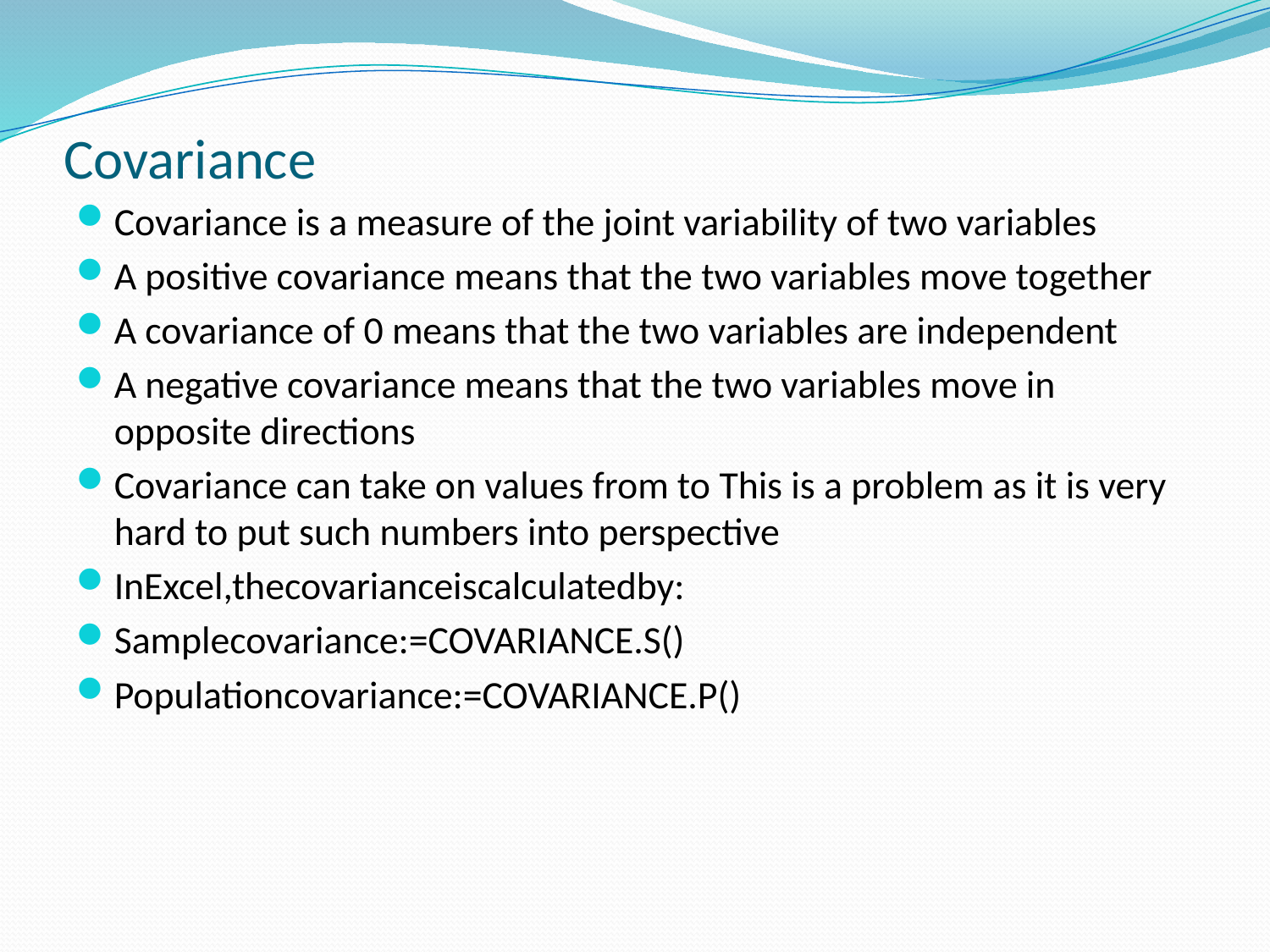

# Covariance
Covariance is a measure of the joint variability of two variables
A positive covariance means that the two variables move together
A covariance of 0 means that the two variables are independent
A negative covariance means that the two variables move in opposite directions
Covariance can take on values from to This is a problem as it is very hard to put such numbers into perspective
InExcel,thecovarianceiscalculatedby:
Samplecovariance:=COVARIANCE.S()
Populationcovariance:=COVARIANCE.P()